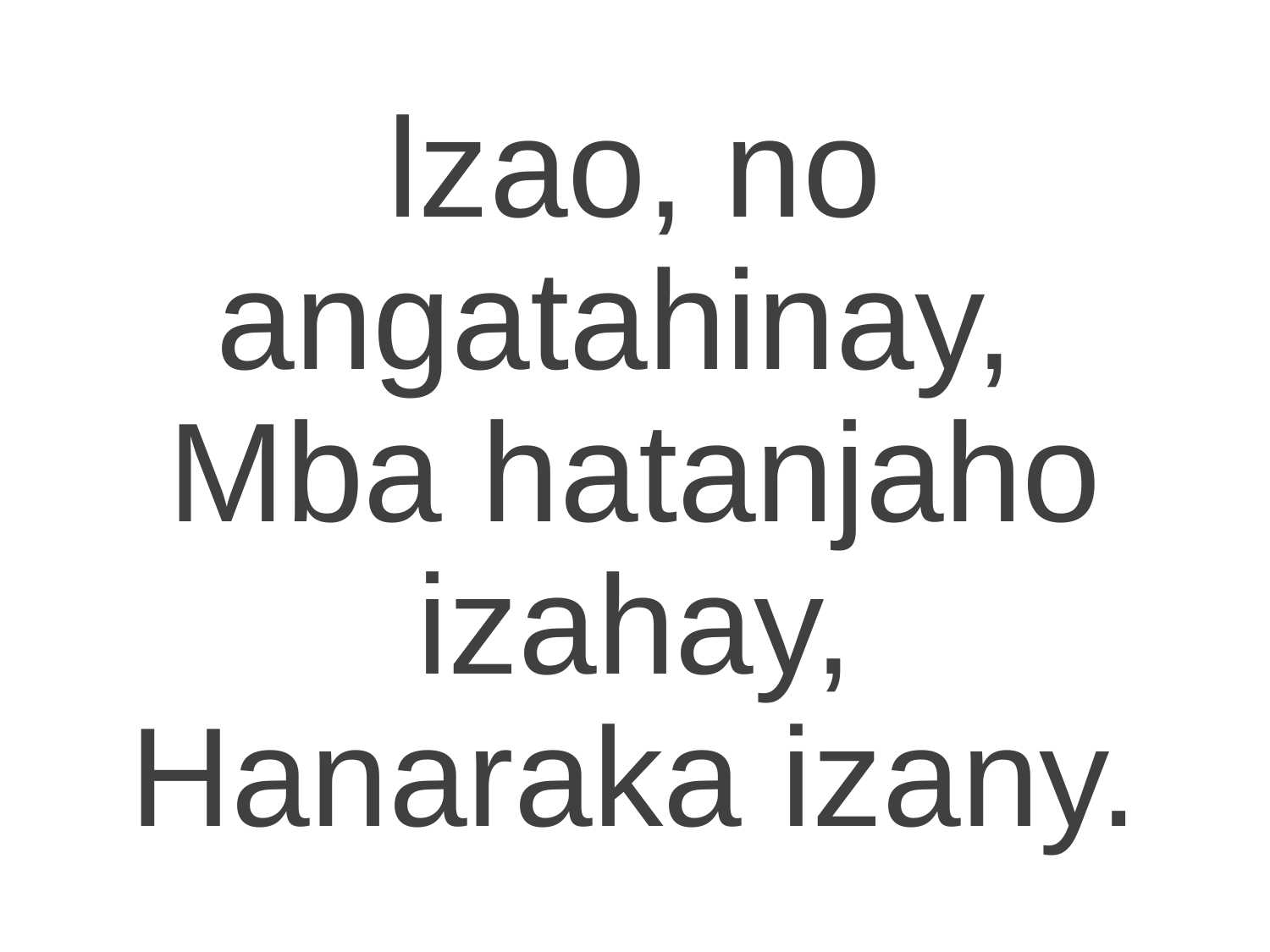

lzao, no angatahinay,
Mba hatanjaho izahay,
Hanaraka izany.